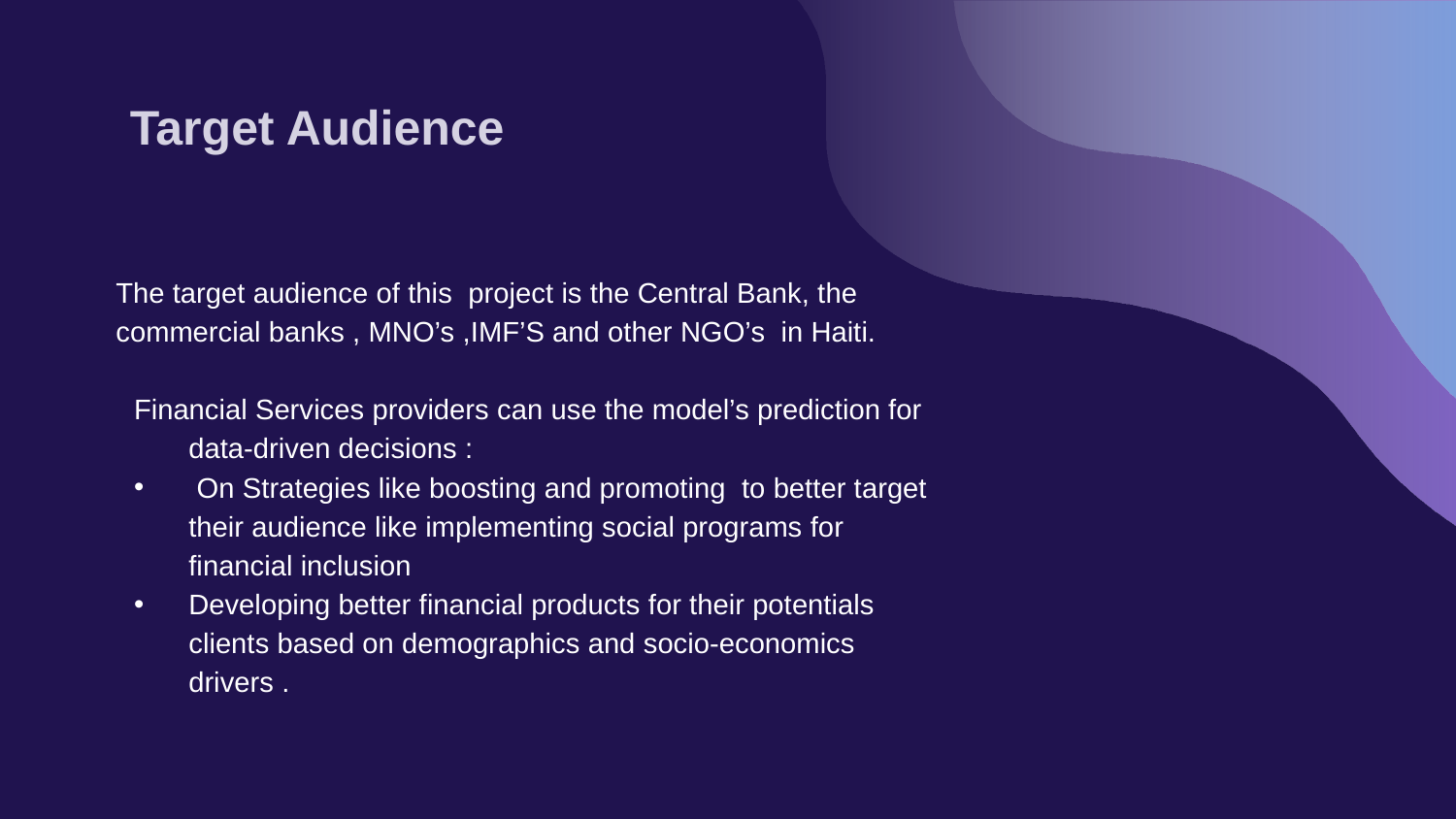

# Target Audience
The target audience of this  project is the Central Bank, the commercial banks , MNO’s ,IMF’S and other NGO’s  in Haiti.

Financial Services providers can use the model’s prediction for data-driven decisions :
 On Strategies like boosting and promoting  to better target their audience like implementing social programs for financial inclusion
Developing better financial products for their potentials clients based on demographics and socio-economics drivers .